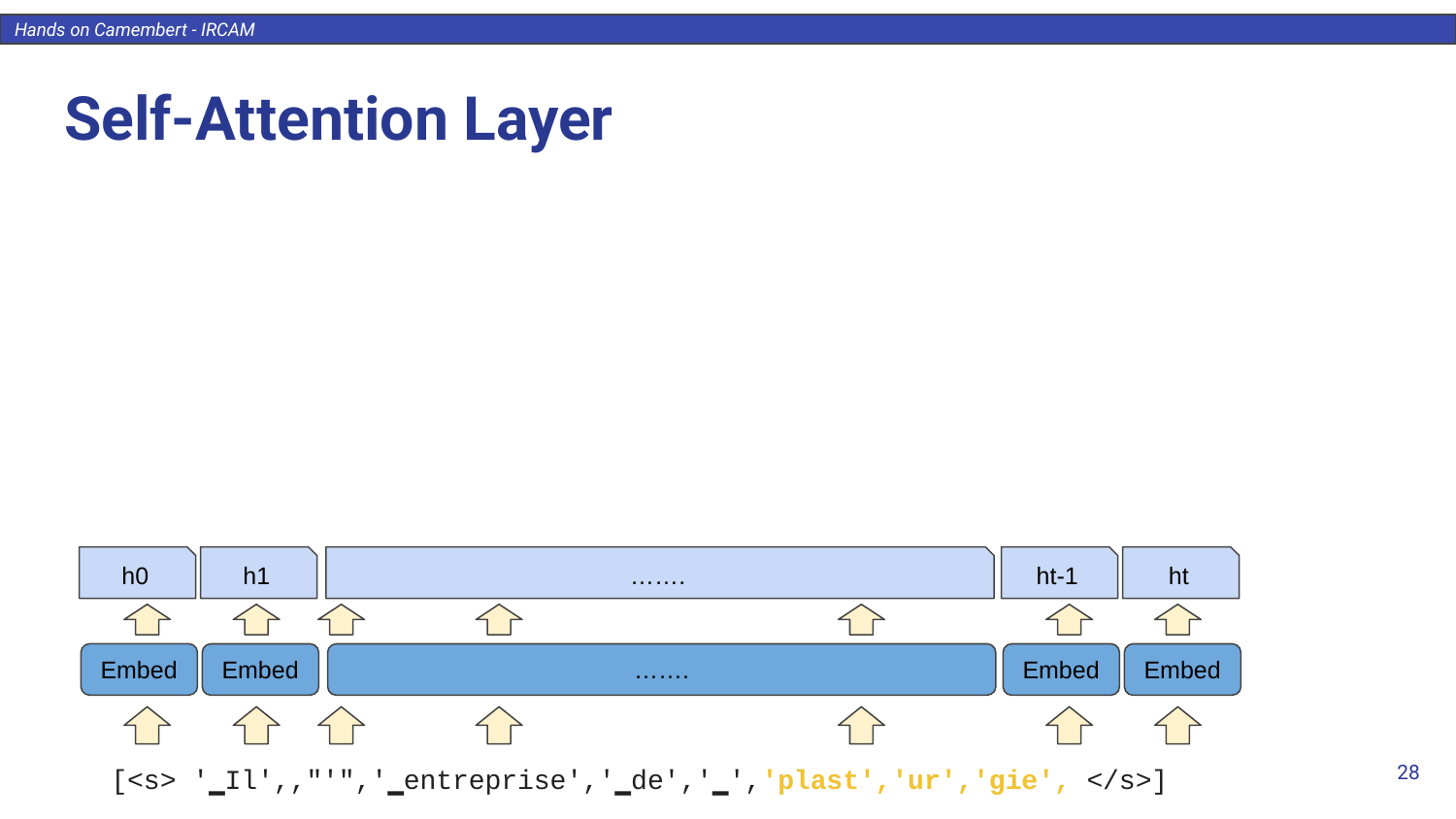

# Self-Attention Layer

[<s> '▁Il',,"'",'▁entreprise','▁de','▁','plast','ur','gie', </s>]
h0
h1
…….
ht-1
ht

Embed
Embed
…….
Embed
Embed

28